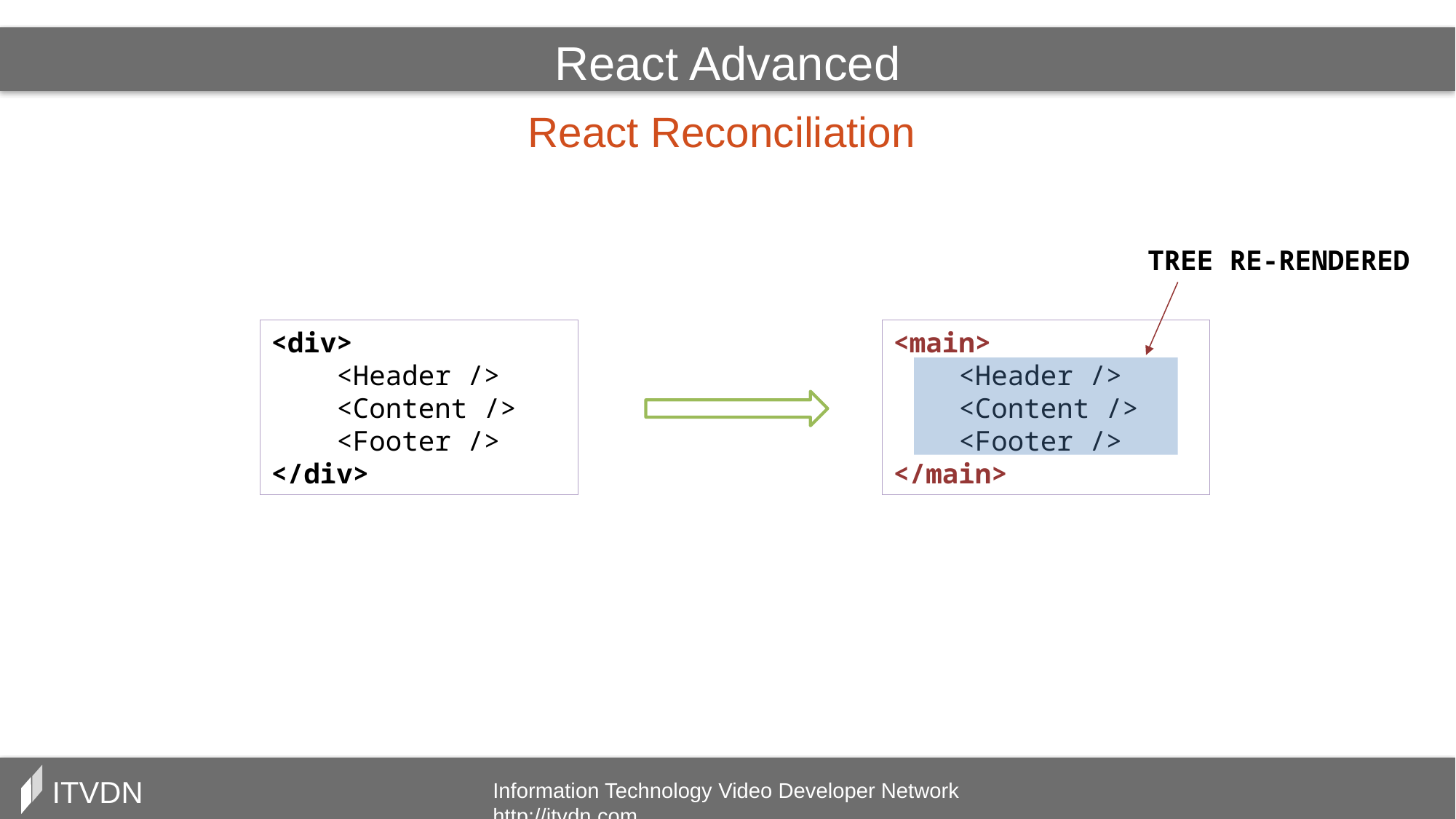

React Advanced
React Reconciliation
TREE RE-RENDERED
<div>
    <Header />
    <Content />
    <Footer />
</div>
<main>
    <Header />
    <Content />
    <Footer />
</main>

ITVDN
Information Technology Video Developer Network                                                       http://itvdn.com